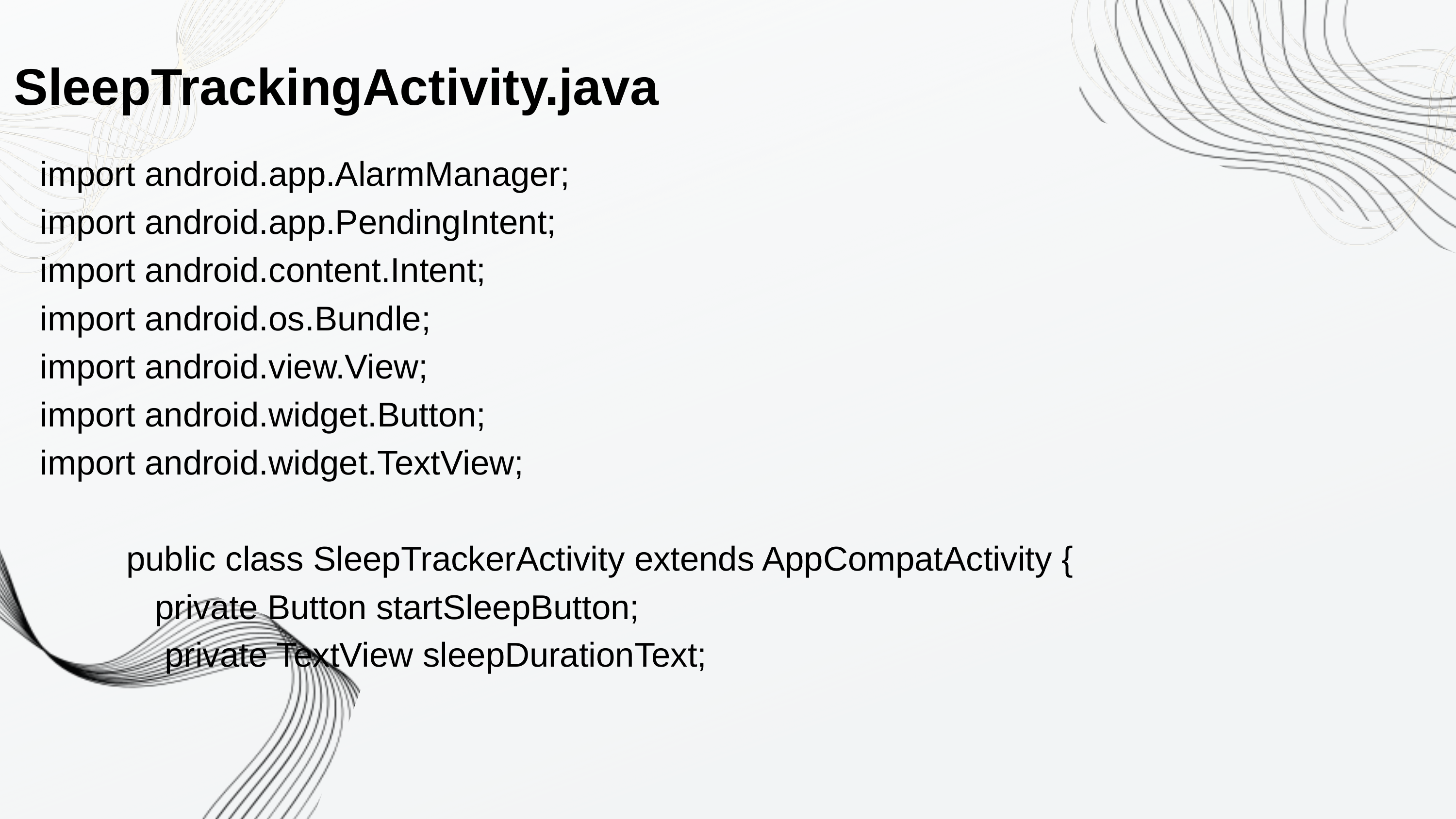

SleepTrackingActivity.java
import android.app.AlarmManager;
import android.app.PendingIntent;
import android.content.Intent;
import android.os.Bundle;
import android.view.View;
import android.widget.Button;
import android.widget.TextView;

         public class SleepTrackerActivity extends AppCompatActivity {
            private Button startSleepButton;
             private TextView sleepDurationText;